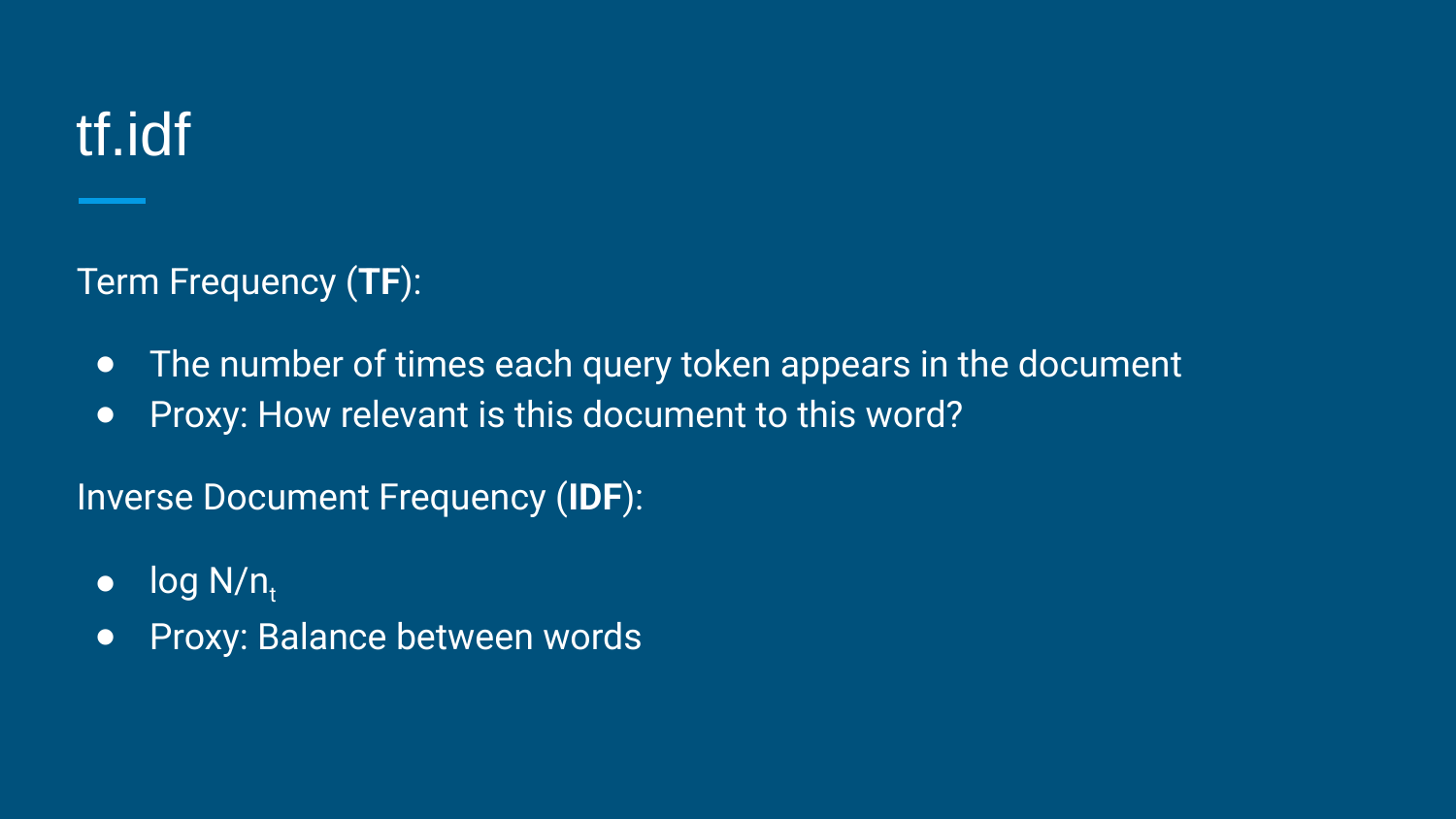

# tf.idf
Term Frequency (TF):
The number of times each query token appears in the document
Proxy: How relevant is this document to this word?
Inverse Document Frequency (IDF):
log N/nt
Proxy: Balance between words